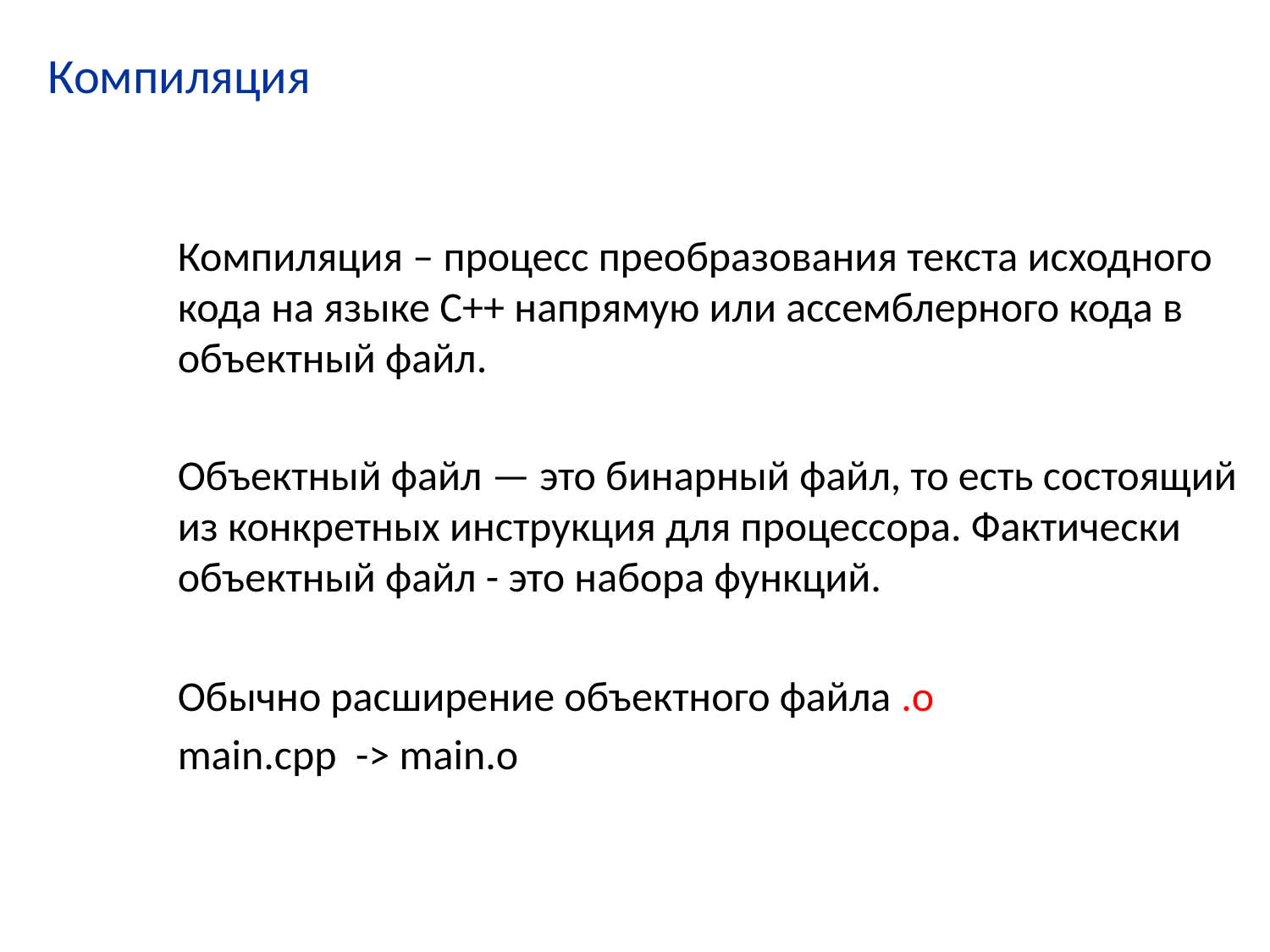

# Компиляция
Компиляция – процесс преобразования текста исходного кода на языке С++ напрямую или ассемблерного кода в объектный файл.

Объектный файл — это бинарный файл, то есть состоящий из конкретных инструкция для процессора. Фактически объектный файл - это набора функций.

Обычно расширение объектного файла .o
main.cpp  -> main.o